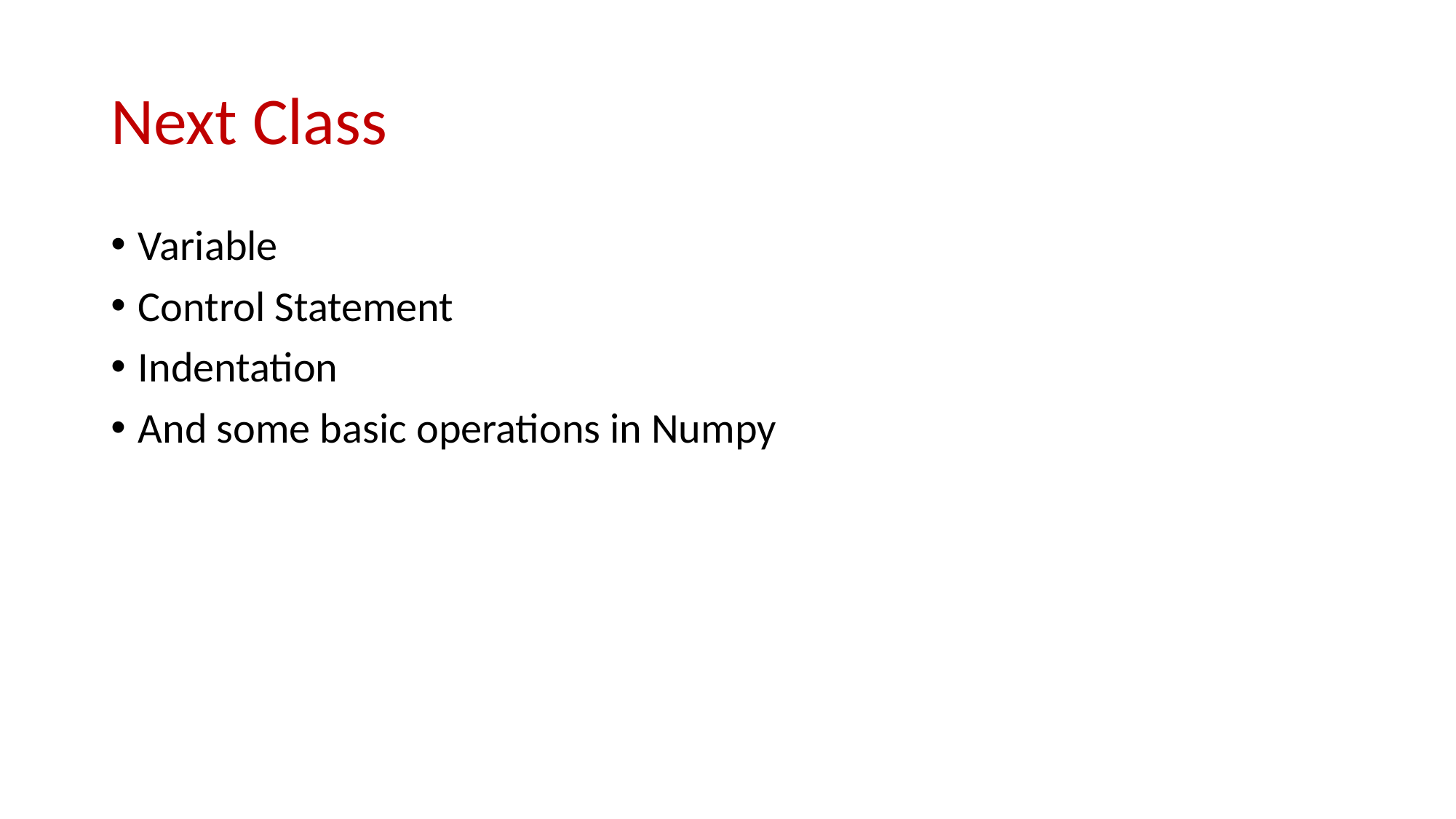

# Next Class
Variable
Control Statement
Indentation
And some basic operations in Numpy